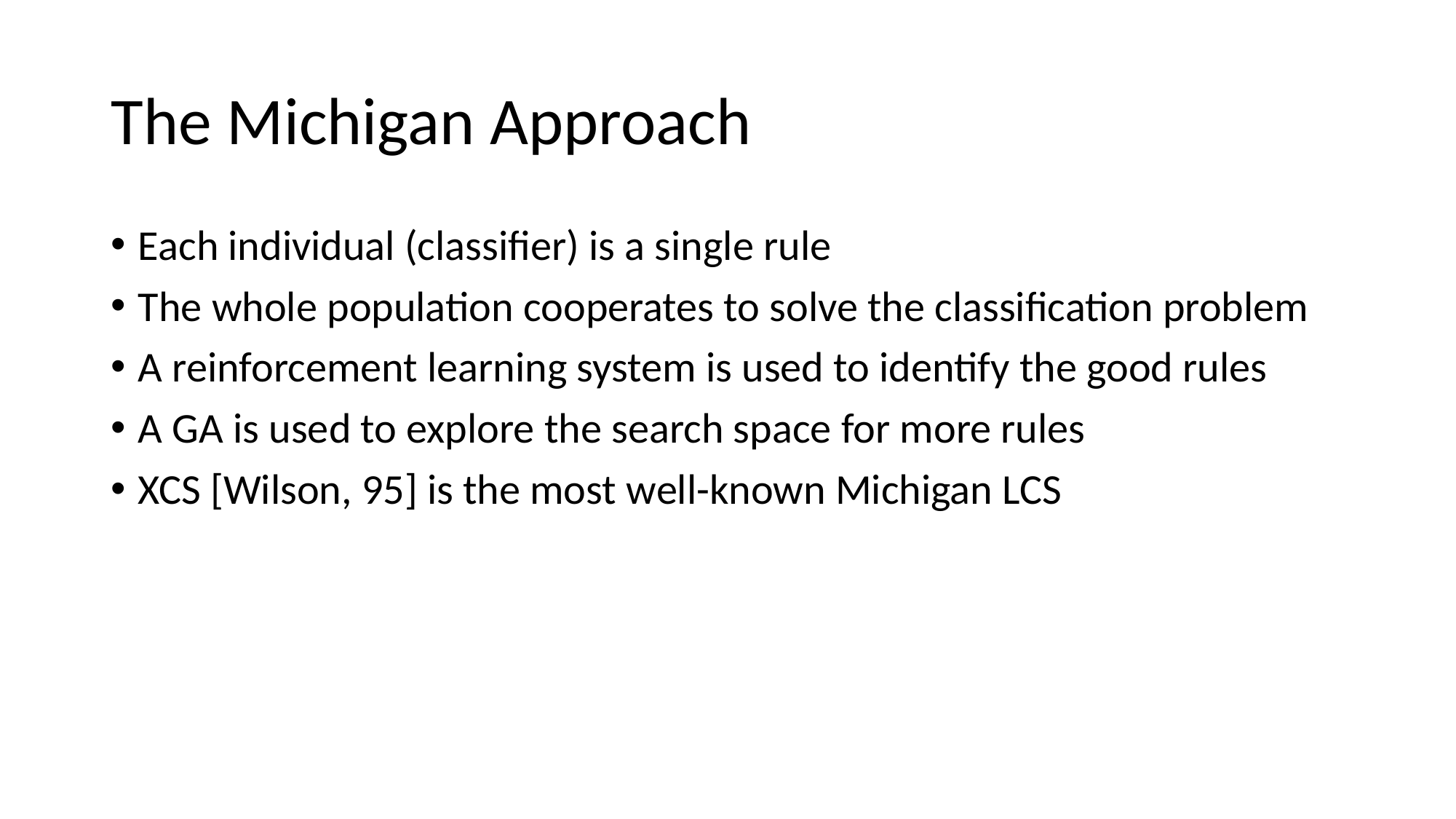

# The Michigan Approach
Each individual (classifier) is a single rule
The whole population cooperates to solve the classification problem
A reinforcement learning system is used to identify the good rules
A GA is used to explore the search space for more rules
XCS [Wilson, 95] is the most well-known Michigan LCS